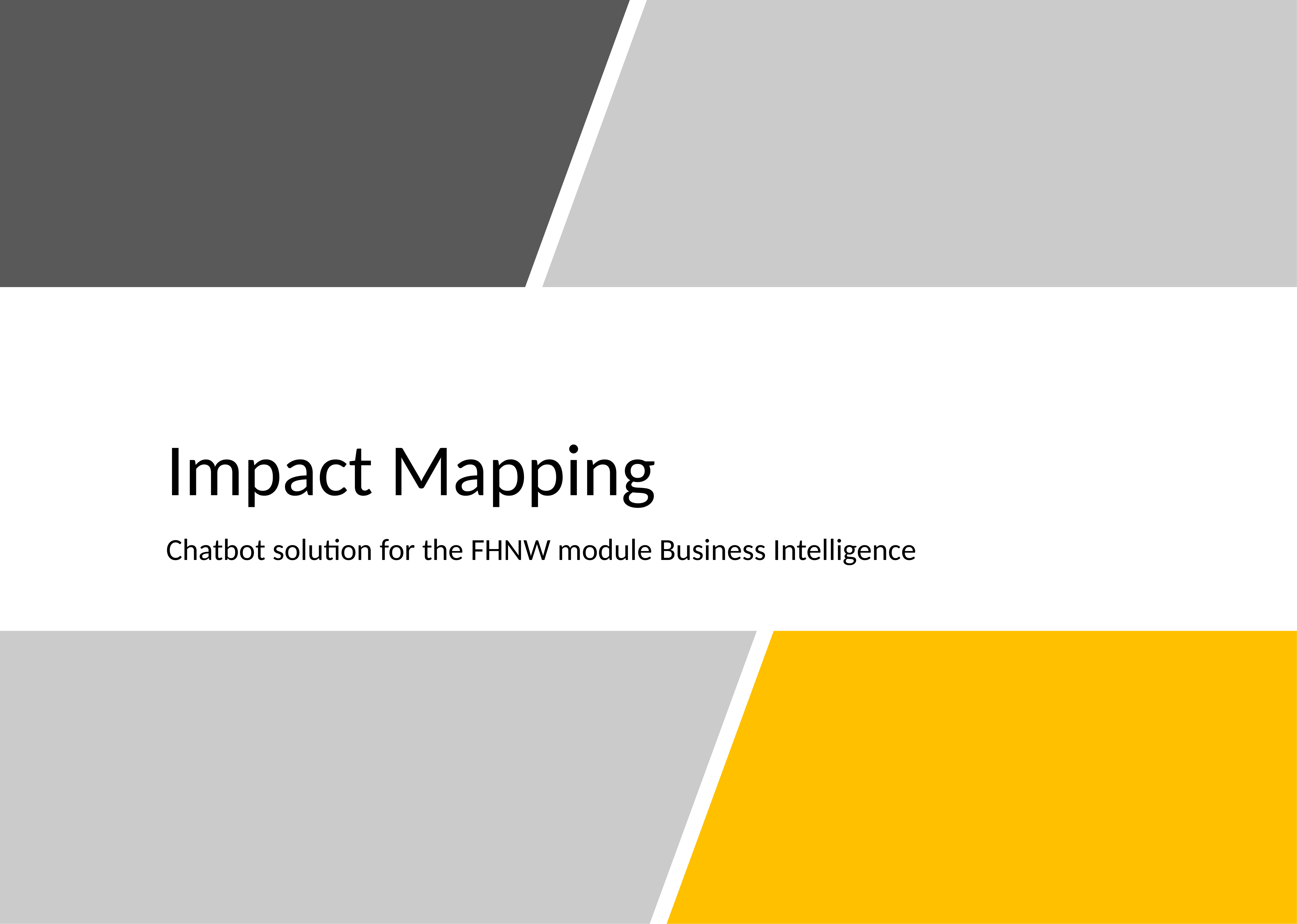

# Impact Mapping
Chatbot solution for the FHNW module Business Intelligence